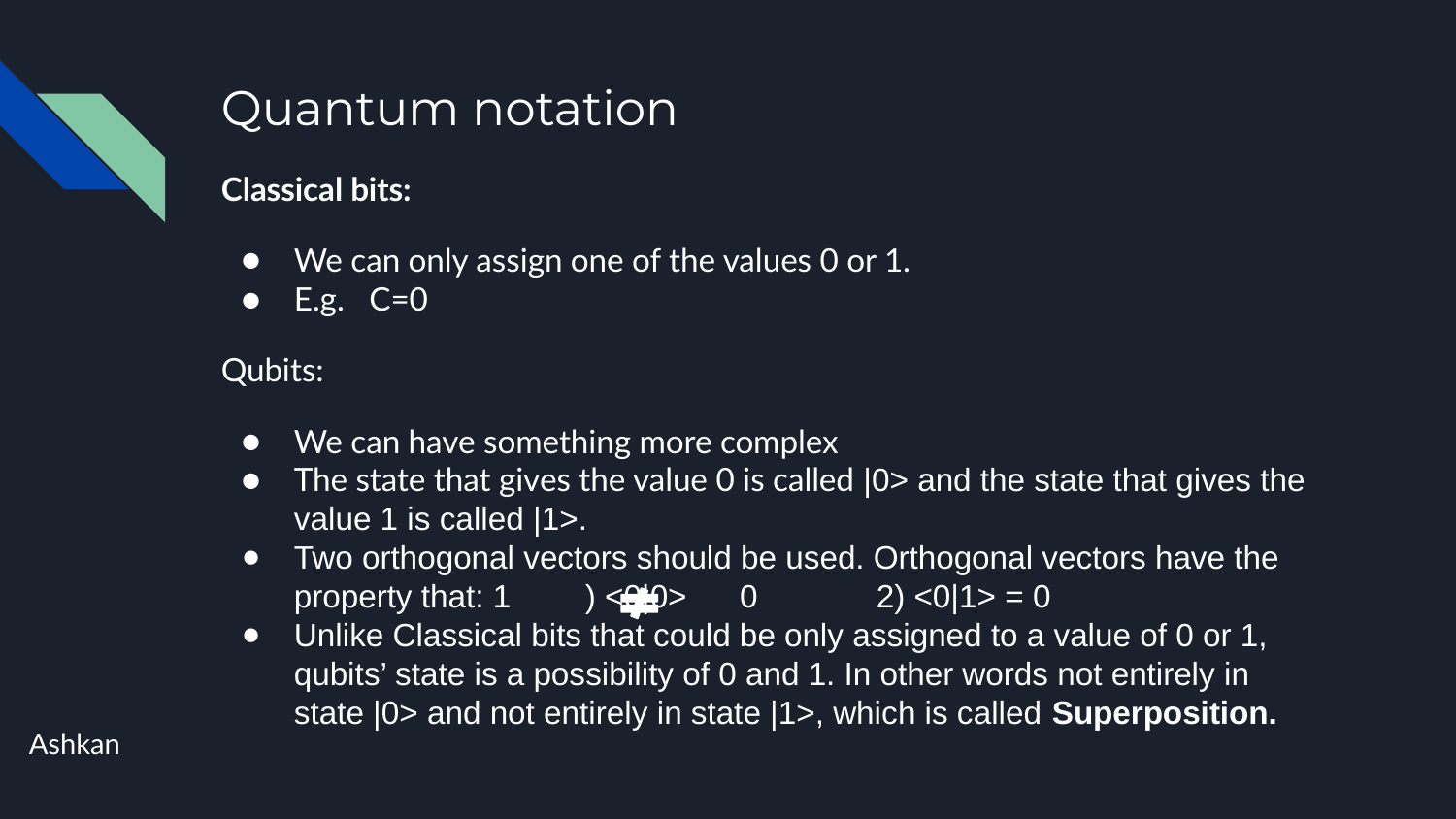

# Quantum notation
Classical bits:
We can only assign one of the values 0 or 1.
E.g.   C=0
Qubits:
We can have something more complex
The state that gives the value 0 is called |0> and the state that gives the value 1 is called |1>.
Two orthogonal vectors should be used. Orthogonal vectors have the property that: 1	) <0|0> 	 0  	2) <0|1> = 0
Unlike Classical bits that could be only assigned to a value of 0 or 1, qubits’ state is a possibility of 0 and 1. In other words not entirely in state |0> and not entirely in state |1>, which is called Superposition.

Ashkan